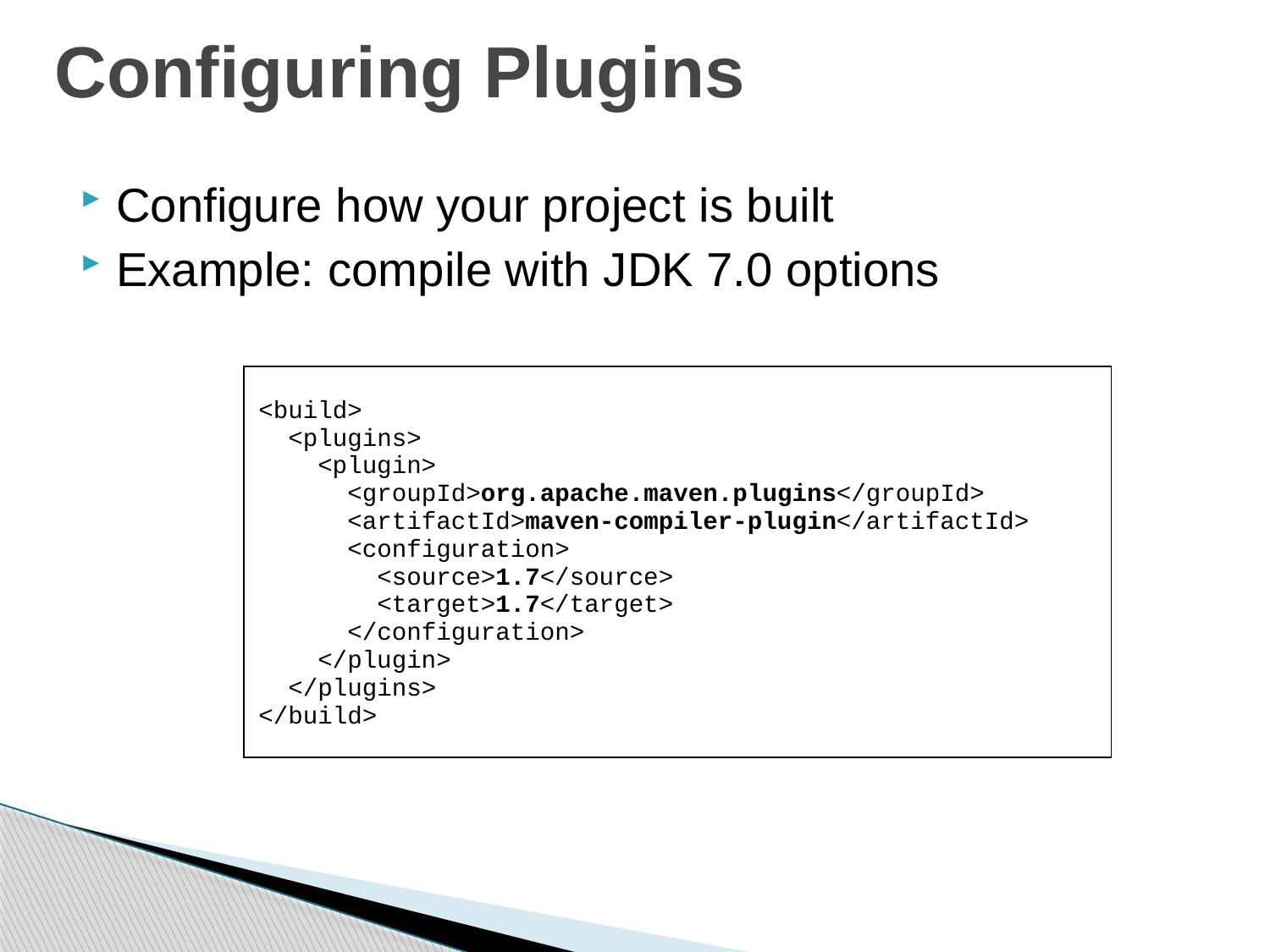

# Configuring Plugins
Configure how your project is built
Example: compile with JDK 7.0 options

 <build>
   <plugins>
     <plugin>
       <groupId>org.apache.maven.plugins</groupId>
       <artifactId>maven-compiler-plugin</artifactId>
       <configuration>
         <source>1.7</source>
         <target>1.7</target>
       </configuration>
     </plugin>
   </plugins>
 </build>